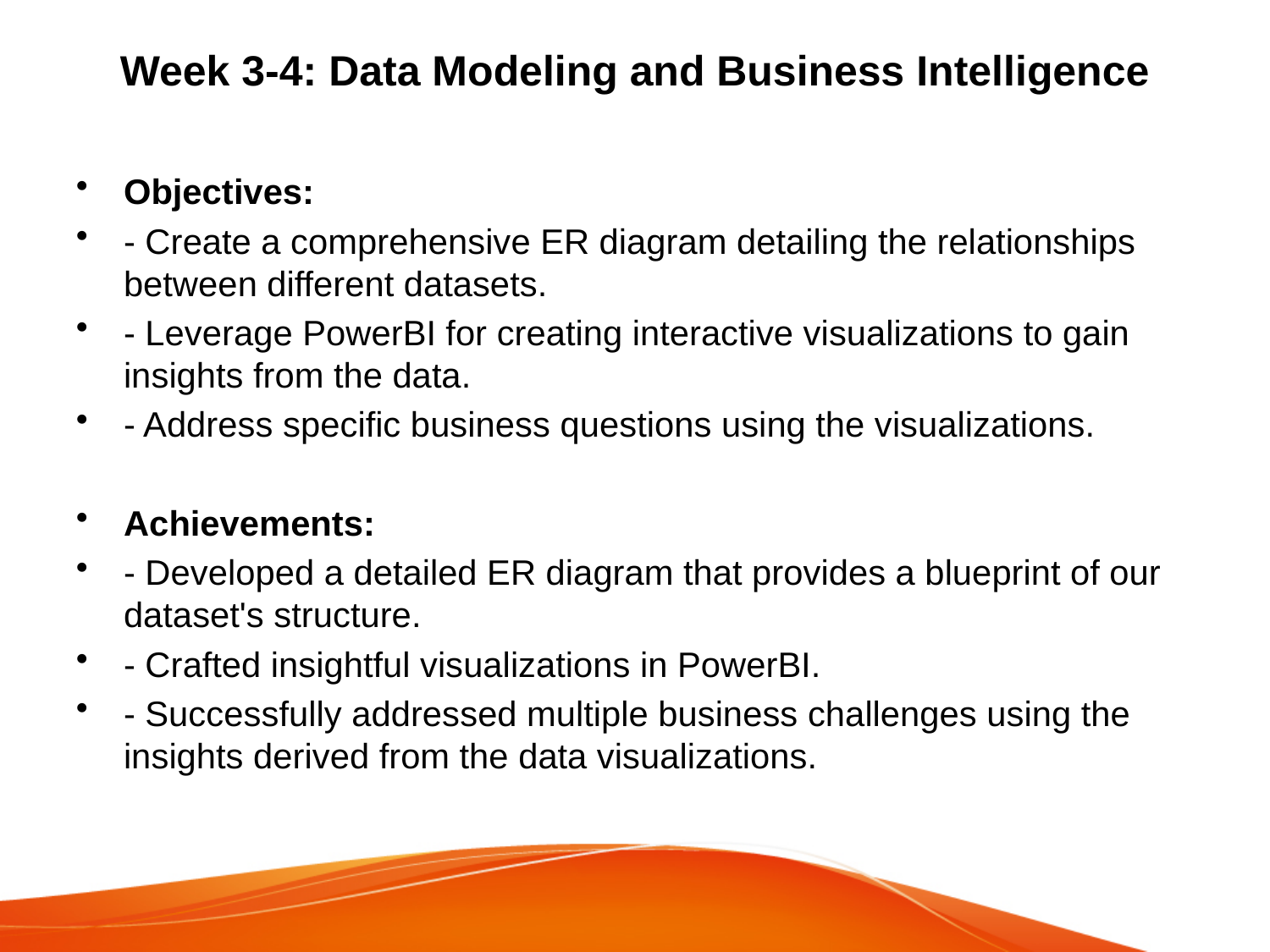

# Week 3-4: Data Modeling and Business Intelligence
Objectives:
- Create a comprehensive ER diagram detailing the relationships between different datasets.
- Leverage PowerBI for creating interactive visualizations to gain insights from the data.
- Address specific business questions using the visualizations.

Achievements:
- Developed a detailed ER diagram that provides a blueprint of our dataset's structure.
- Crafted insightful visualizations in PowerBI.
- Successfully addressed multiple business challenges using the insights derived from the data visualizations.